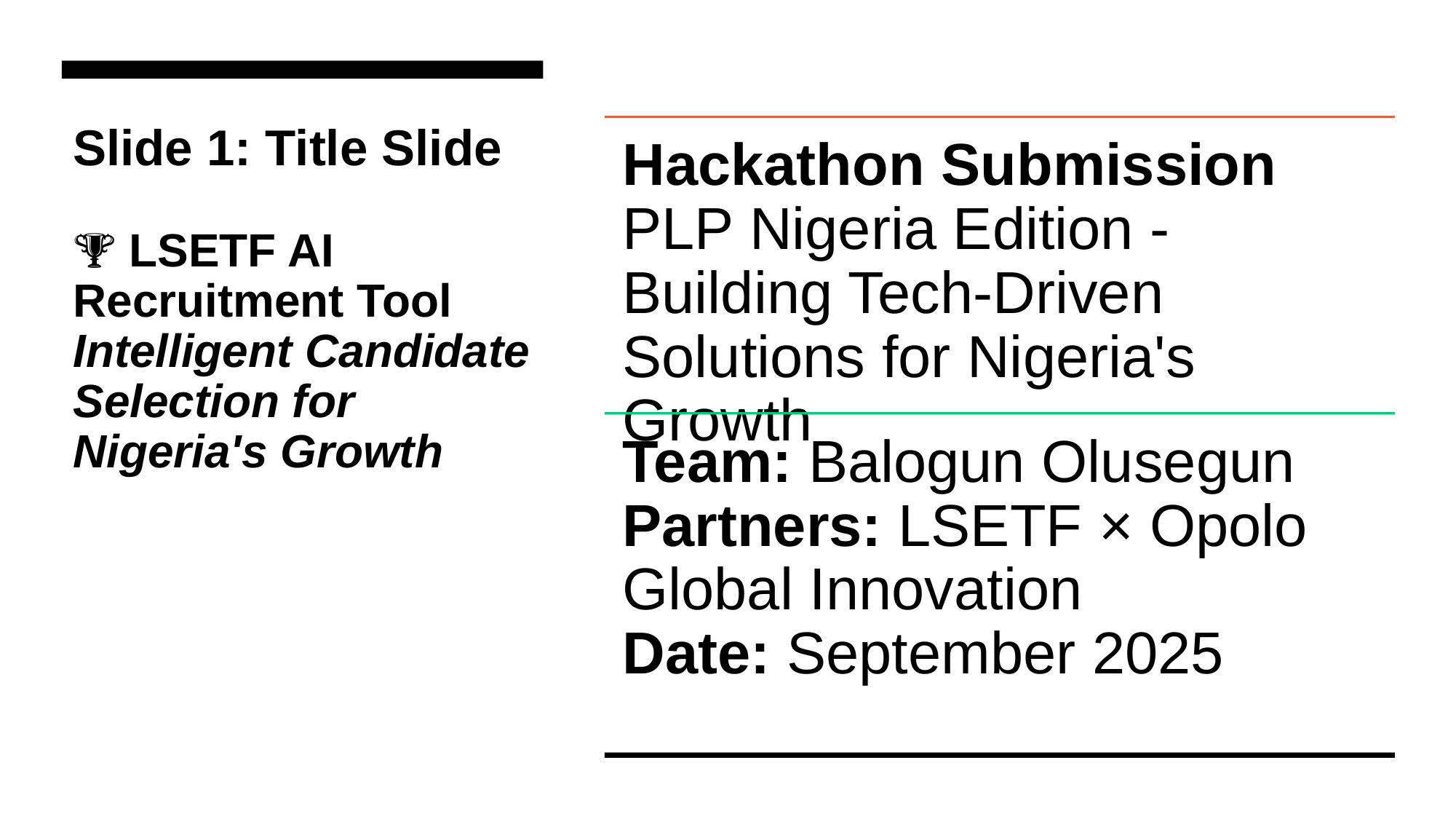

# Slide 1: Title Slide 🏆 LSETF AI Recruitment Tool Intelligent Candidate Selection for Nigeria's Growth
Hackathon Submission
PLP Nigeria Edition - Building Tech-Driven Solutions for Nigeria's Growth
Team: Balogun Olusegun
Partners: LSETF × Opolo Global Innovation
Date: September 2025